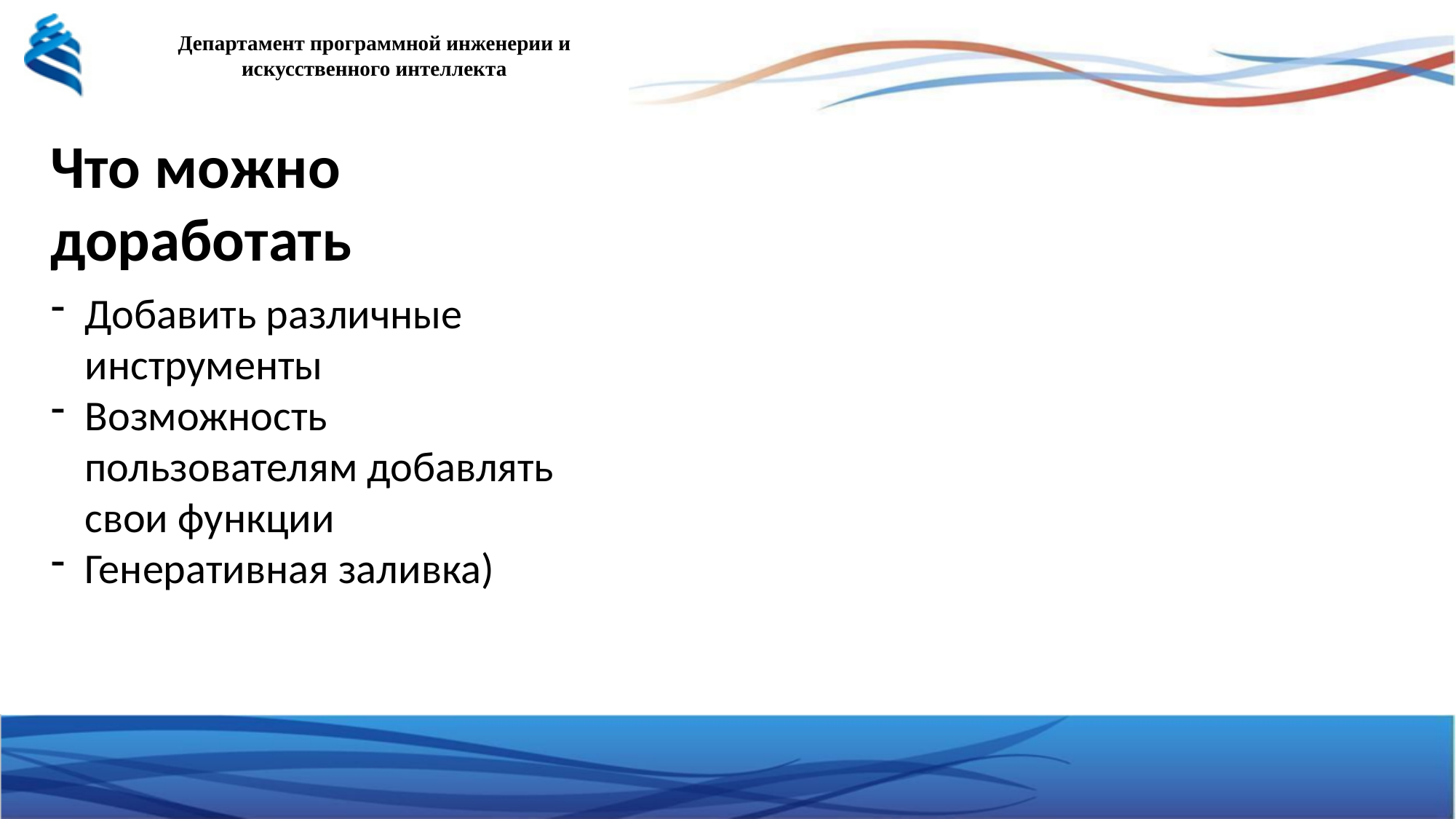

Что можно доработать
Добавить различные инструменты
Возможность пользователям добавлять свои функции
Генеративная заливка)